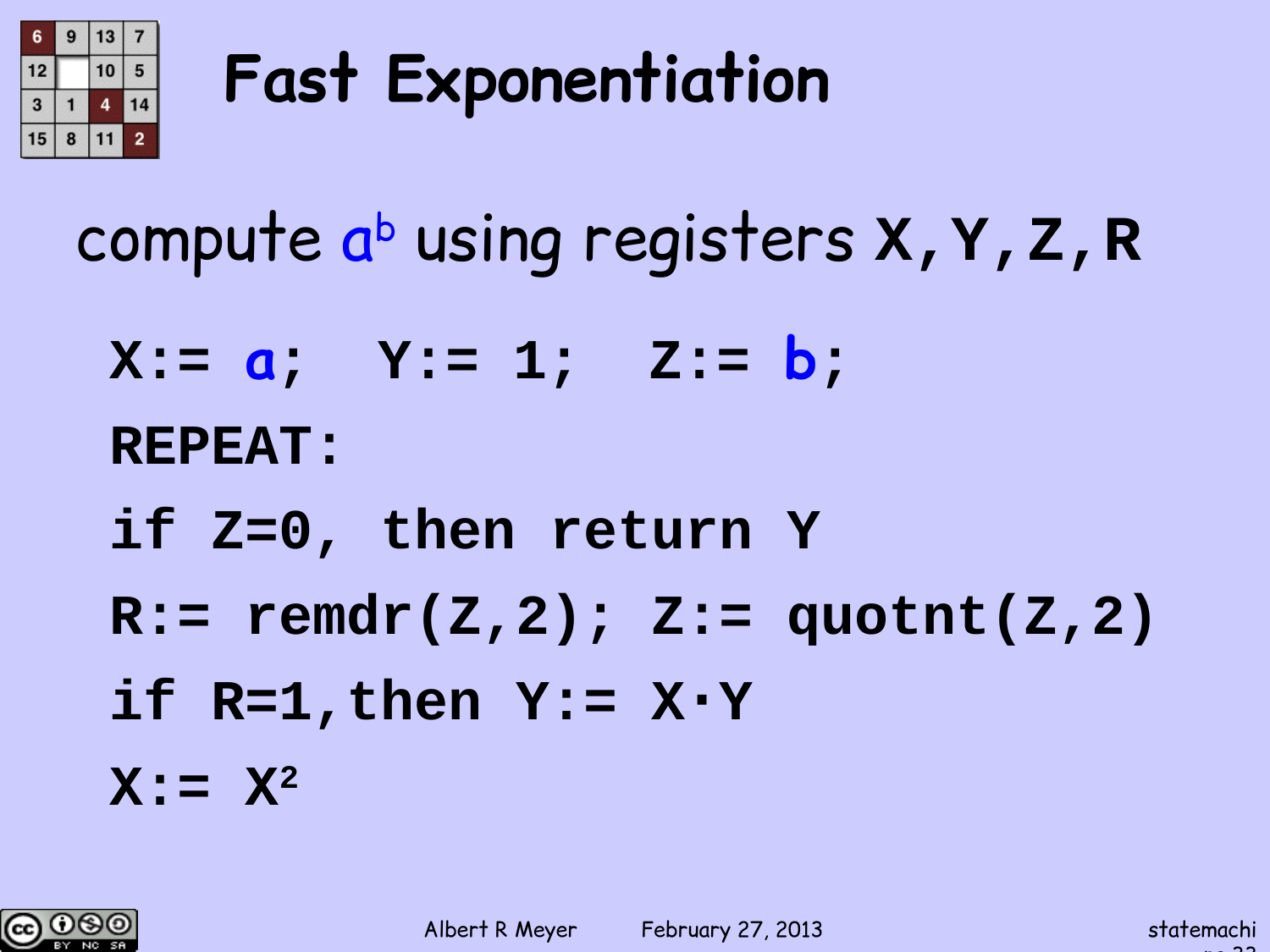

# Fast Exponentiation
compute ab using registers X,Y,Z,R
 X:= a;  Y:= 1;  Z:= b;
 REPEAT:
 if Z=0, then return Y
 R:= remdr(Z,2); Z:= quotnt(Z,2)
 if R=1,then Y:= X⋅Y
 X:= X2
statemachine.33